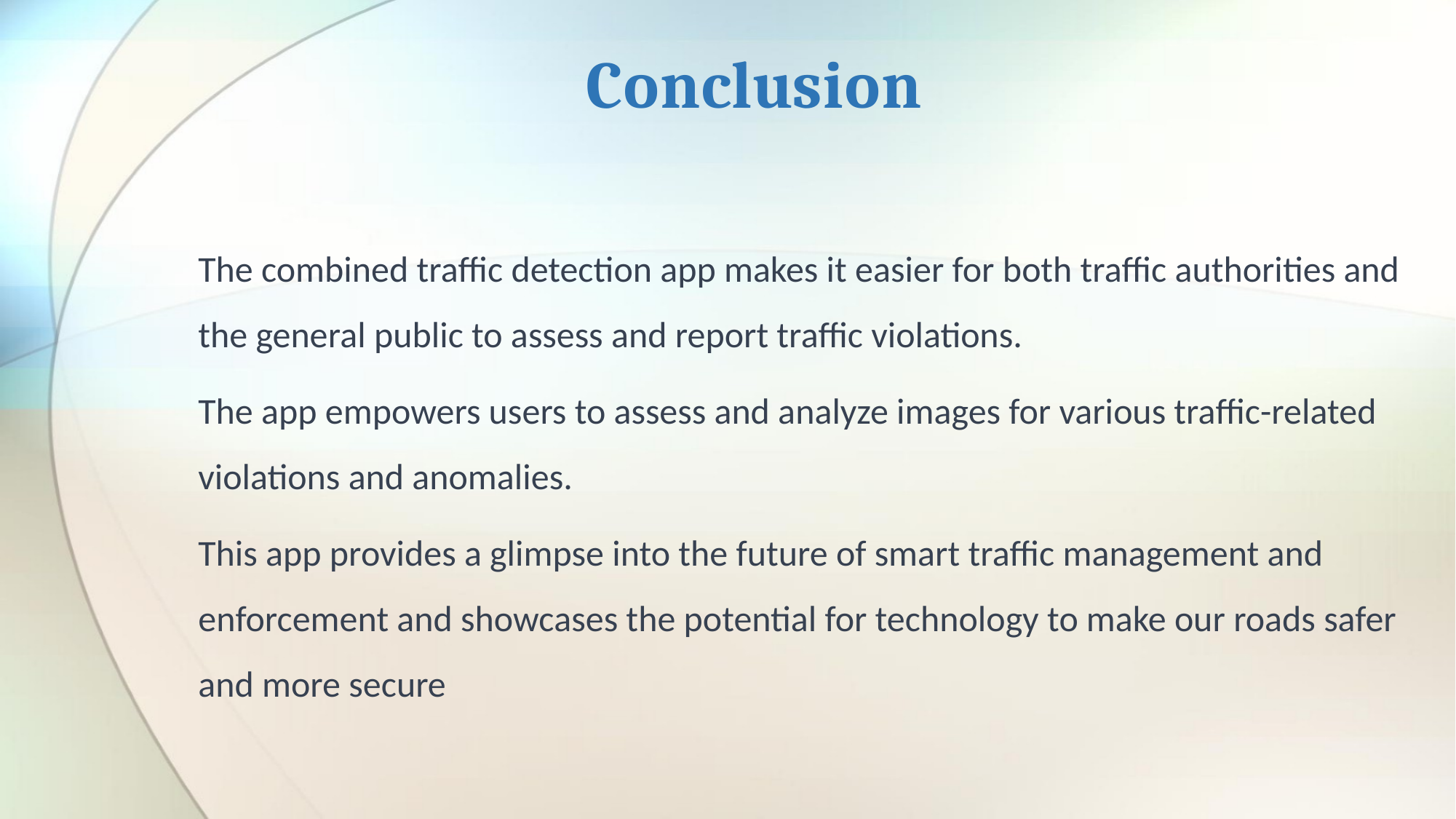

# Conclusion
The combined traffic detection app makes it easier for both traffic authorities and the general public to assess and report traffic violations.
The app empowers users to assess and analyze images for various traffic-related violations and anomalies.
This app provides a glimpse into the future of smart traffic management and enforcement and showcases the potential for technology to make our roads safer and more secure